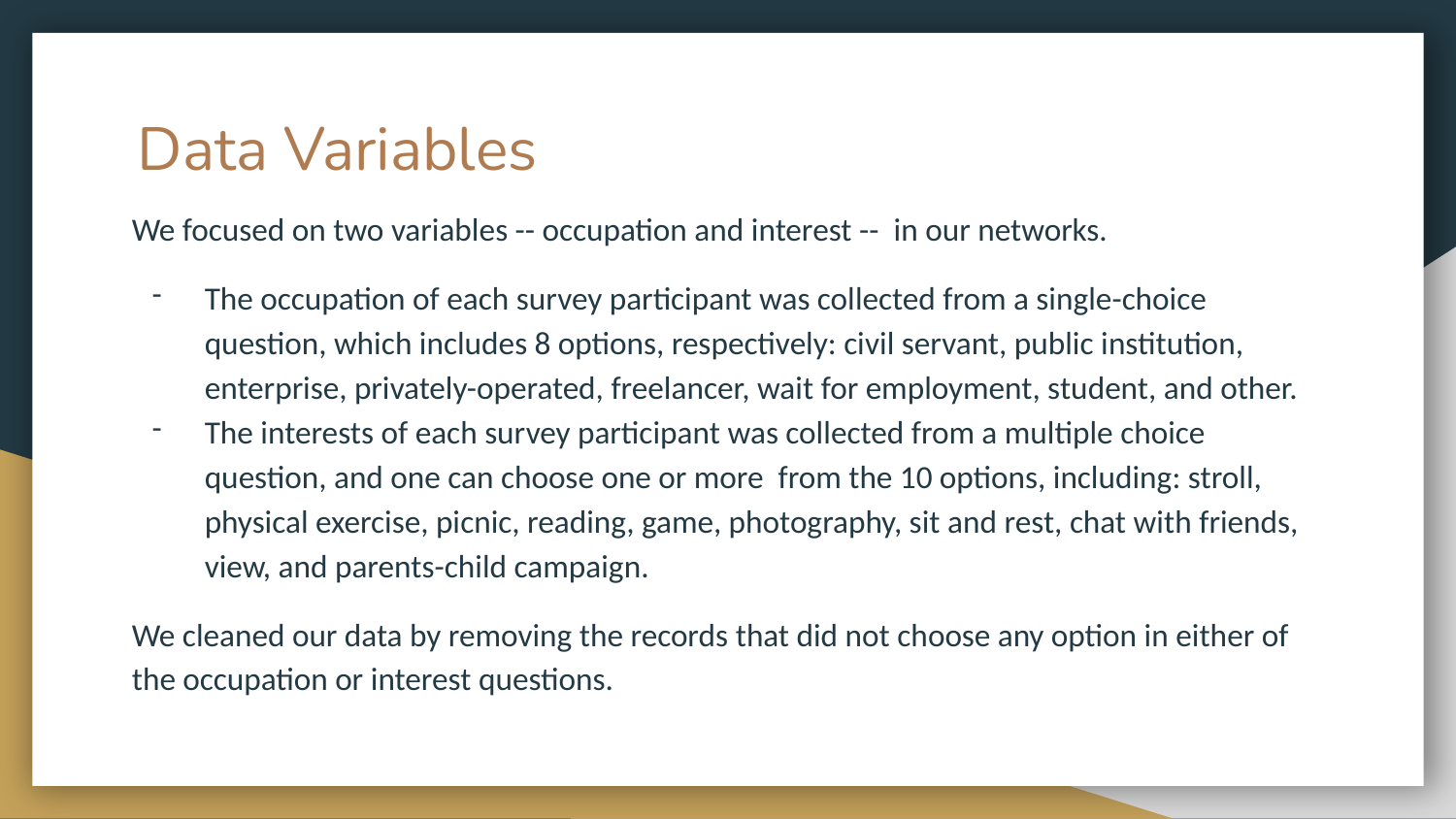

# Data Variables
We focused on two variables -- occupation and interest --  in our networks.
The occupation of each survey participant was collected from a single-choice question, which includes 8 options, respectively: civil servant, public institution, enterprise, privately-operated, freelancer, wait for employment, student, and other.
The interests of each survey participant was collected from a multiple choice question, and one can choose one or more  from the 10 options, including: stroll, physical exercise, picnic, reading, game, photography, sit and rest, chat with friends, view, and parents-child campaign.
We cleaned our data by removing the records that did not choose any option in either of the occupation or interest questions.